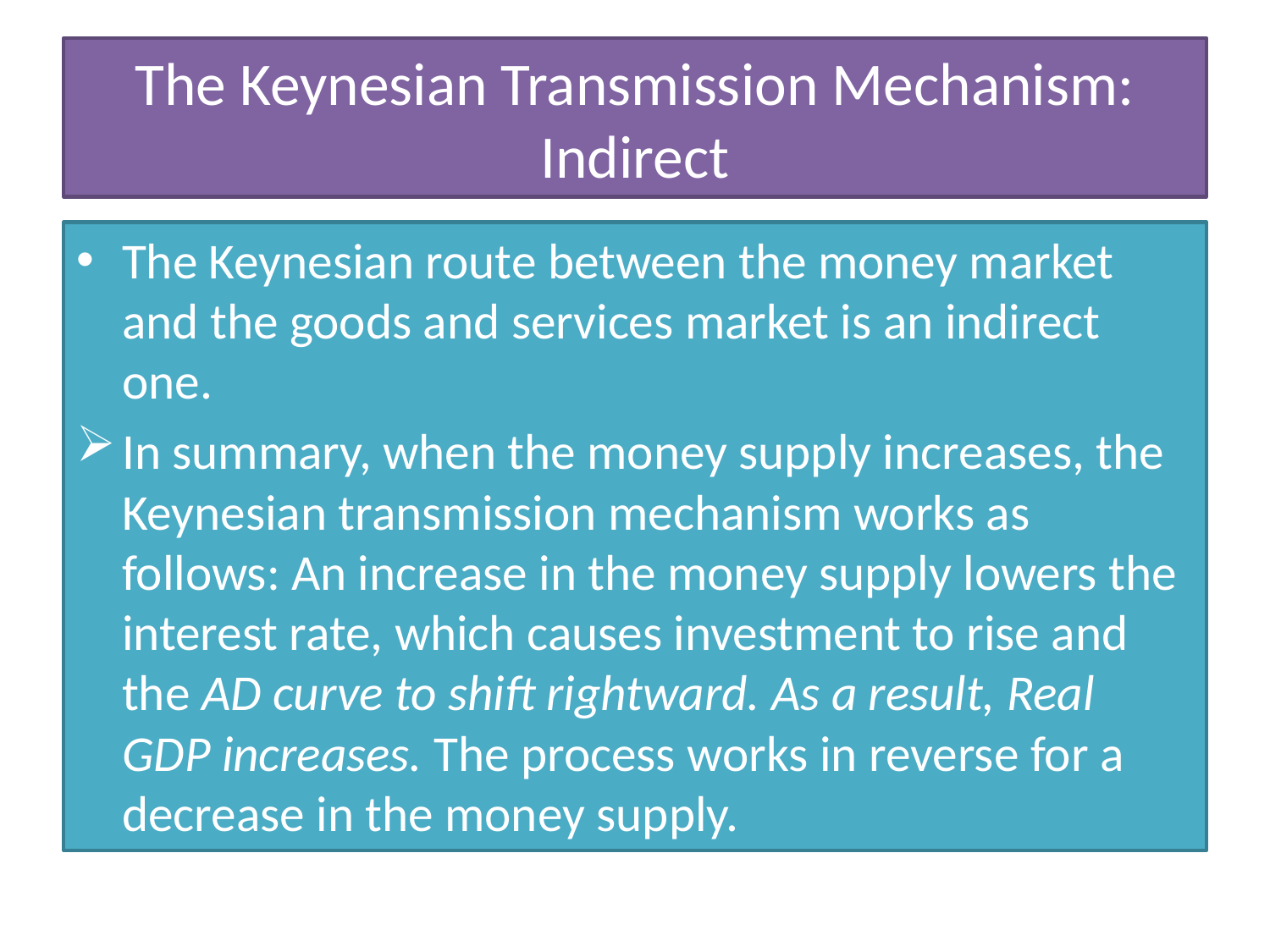

# The Keynesian Transmission Mechanism: Indirect
The Keynesian route between the money market and the goods and services market is an indirect one.
In summary, when the money supply increases, the Keynesian transmission mechanism works as follows: An increase in the money supply lowers the interest rate, which causes investment to rise and the AD curve to shift rightward. As a result, Real GDP increases. The process works in reverse for a decrease in the money supply.